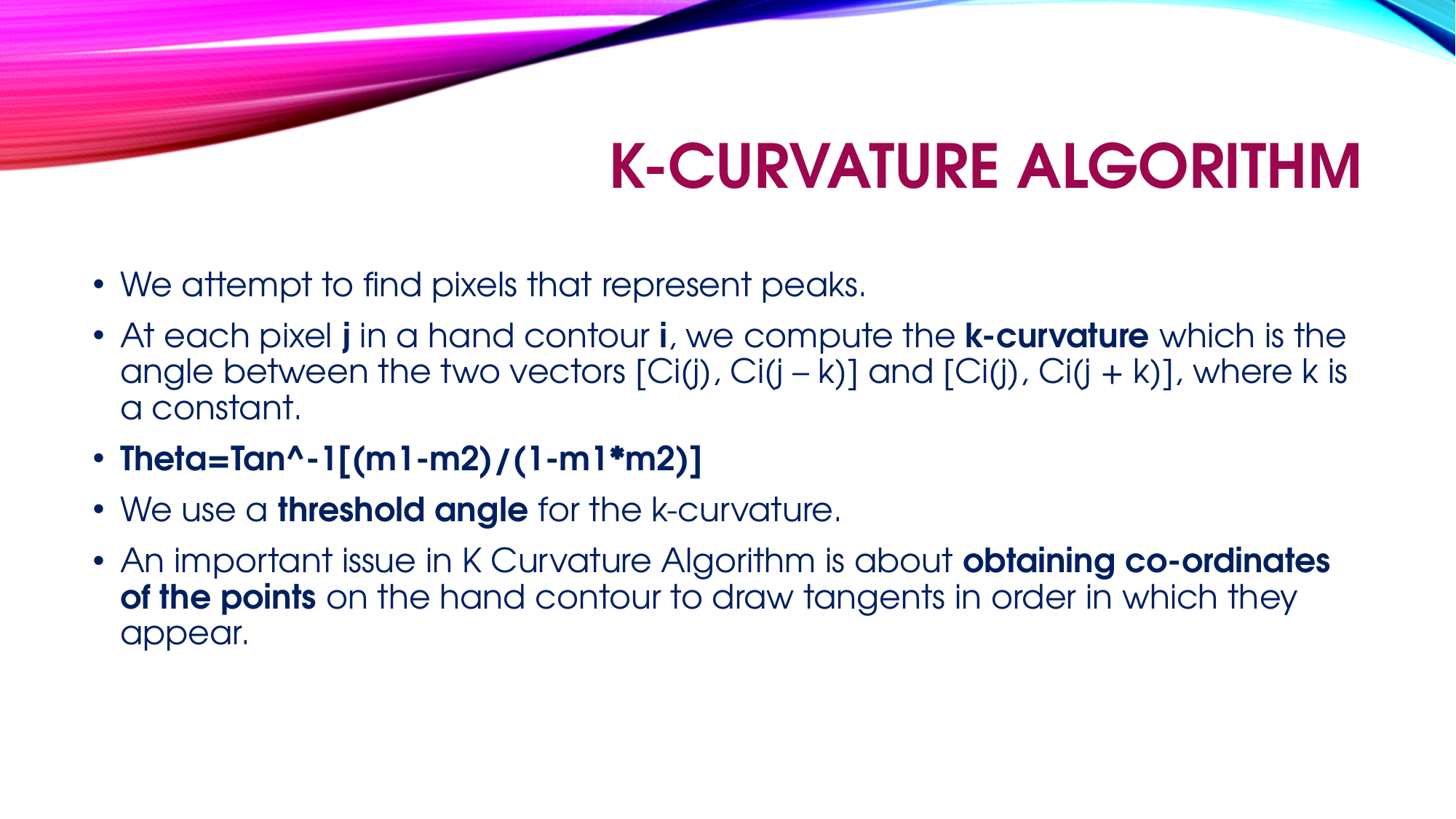

# K-Curvature algorithm
We attempt to find pixels that represent peaks.
At each pixel j in a hand contour i, we compute the k-curvature which is the angle between the two vectors [Ci(j), Ci(j – k)] and [Ci(j), Ci(j + k)], where k is a constant.
Theta=Tan^-1[(m1-m2)/(1-m1*m2)]
We use a threshold angle for the k-curvature.
An important issue in K Curvature Algorithm is about obtaining co-ordinates of the points on the hand contour to draw tangents in order in which they appear.